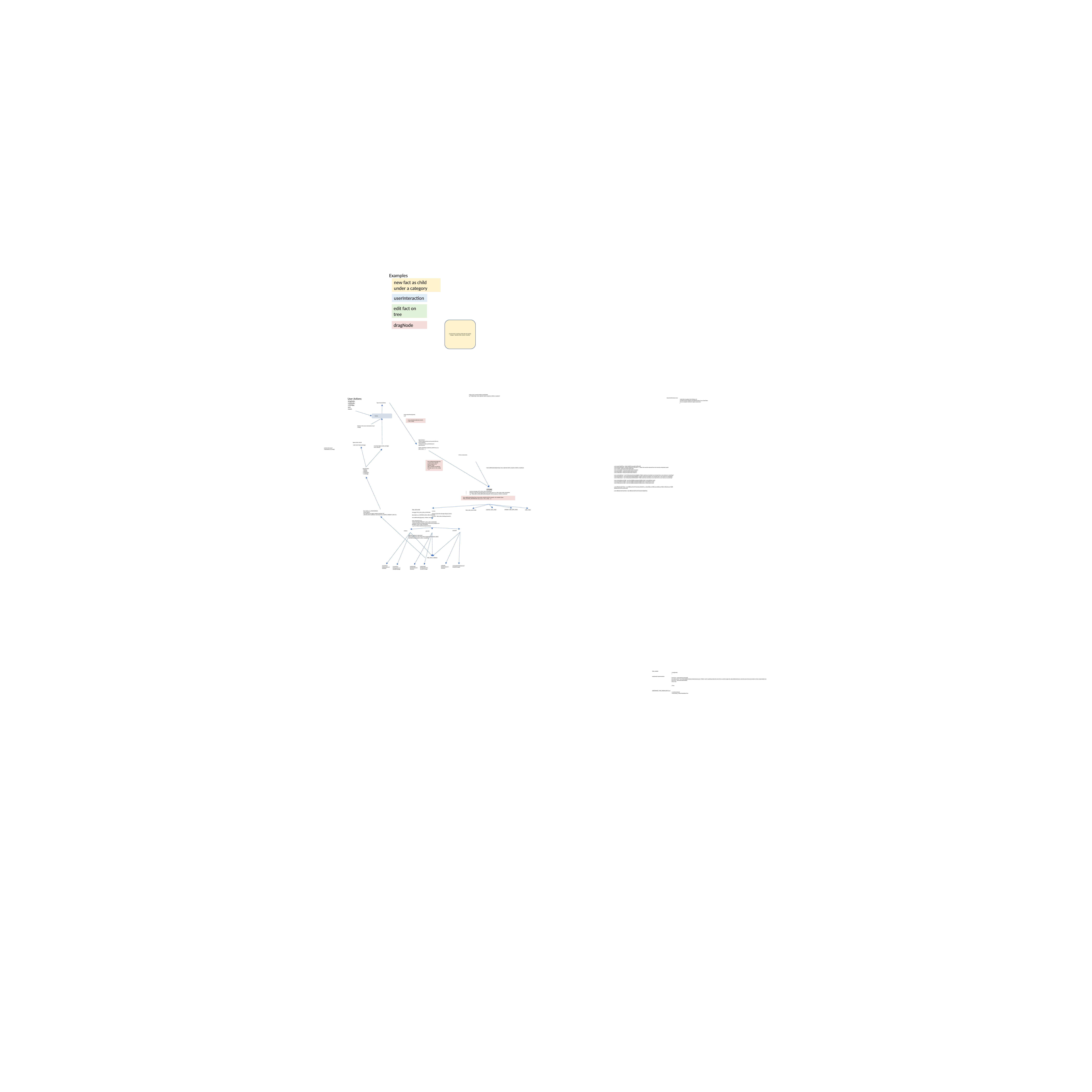

Examples
new fact as child under a category
userInteraction
edit fact on tree
User hits Enter on add new child under the Capitals Category. “Question: Ohio. Answer: Columbus
dragNode
trigger store mutations (DATA_MUTATIONS)
e.g. “{objectType: trees, objectId: efa234, property: children, mutation}”

User Actions
-dragNode,
-clickNode,
-clickEdge,
-pan
-zoom
SubscribeToFirebase class
	-subscribes to updates from firebase ref
	-transforms those updates and publishes them to any subscribers
	-has an onUpdate method to register subscribers
	>

Sigma Event Emitters
treeLocationMove({treeId, x,y})
Canvas
treeLocationMoved({treeId: efa234, x: 101, y:102})
Performs the actual rasterization/visual
Change
SigmaListener
-listens to sigma Events and converts them to store mutations
-reference to store, and reference to sigmaInstance

SIGMA_INSTANCE.on(SIGMA_EVENTS.tree_location_move, ….)
Sigma LOCAL CACHE
	- store set of nodes and edges
In memory Sigma nodes and edges
and s.refresh()
perfoms the actual rasterization/ UI change
UI/Vue components
Store.addMutation({objectType: treeLocation, objectId: efa234, property: val, mutation: {type: TREE_LOCATION_MUTATONS.SET, data: {val: { x: 101, y:102}} . . .))
const subscribableTree = SubscribableTreeLoader.load(treeId)
const firebaseTreesRef = firebase.database().ref(‘trees/’) // rather this would be injected from the inversify.config object graph
const treeRef = firebaseTreesRef.child(treeId)
const contentIdRef = firebaseTreesRef.child(‘contentId’)
const parentIdRef = firebaseTreesRef.child(‘parentId’)
const childrenRef = firebaseTreesRef.child(‘children’)

const contentIdSaver = new FirebaseSaver({contentIdRef}) //TODO: avoid new. Somehow can we inject this or use a factory or something?
const parentIdSaver = new FirebaseSaver({parentIdRef}) //TODO: avoid new. Somehow can we inject this or use a factory or something?
const childrenSaver = new FirebaseSaver({childrenRef}) //TODO: avoid new. Somehow can we inject this or use a factory or something?

const contentIdSyncerToDB = new SyncToDB({saveUpdatesToDBFunction: contentIdSaver.save})
const parentIdSyncerToDB = new SyncToDB({saveUpdatesToDBFunction: parentIdSaver.save})
const childrenSyncerToDB = new SyncToDB({saveUpdatesToDBFunction: childrenSaver.save})

const dbSubscriberToTree = new DBSubscriberToTree(subscribableTree, contentIdSyncerToDB, parentIdSyncerToDB, childrenSyncerToDB)
dbSubscriberToTree.subscribe()

const dbSubscriberFromTree = new DBSubscriberFromTree(subscribableTree,
Store.addMutation({objectType: trees, objectId: efa234, property: children, mutation})

SigmaHandler
- addEdge
- addNode
- modifyNode
- modifyEdge

STORE
receives messages/ APP_LEVEL_DATA_MUTATIONS
Chooses to pass the message along to correct data store as an TYPE_LEVEL_DATA_MUTATION
e.g. “TREE_DATA_STORE.addMutation({objectId: efa234, property: children, mutation})”

Store.addMutation({objectType: treeLocation, objectId: efa234, property: val, mutation: {type: TREE_LOCATION_MUTATONS.SET, data: {val: { x: 101, y:102}} . . .))
CONTENT_USER_DATA_STORE
TREE_DATA STORE
	- receive messages/TYPE_LEVEL_DATA_MUTATIONS
	- chooses to pass the message along to correct data object as an INSTANCE_LEVEL_DATA_MUTATION
	- e.g. tree = TREE_DATA_STORE.get(‘efa234’); tree.addMutation({property: children, mutation})
CONTENT_DATA_STORE
USER_STORE
TREE_USER_DATA STORE
Data Update_UI_UPDATE BRIDGE
-parses update
-has reference to a sigma_handler and other UIS
-calls the correct method w/ correct params on SIGMA_HANDLER + other UIs
ISubscribableBasicTree
-receive messages/PROPERTY_LEVEL_DATA_MUTATIONS
-chooses to pass the message along to the correct property as a PROPERTY_LEVEL_DATA_MUTATION
-e.g. this.children.addMutation({mutation})
contentId
children
parentId
Publishes updates to subscribers
-these updates have a list of the values changed and mutations added
-will ONLY change result of .val() or .mutations()
TREE_DATA_UI_BRIDGE
contentId DatabaseSyncer1 (firebase)
treeChildren DatabaseSyncer1 (firebase)
contentId DatabaseSyncer2 (local{ST,F}orage)
treeParentId DatabaseSyncer1  (firebase)
treeParentId DatabaseSyncer2 (local{ST,F}orage)
treeChildren DatabaseSyncer2  (local{ST,F}orage)
TREE_LOADER
	+ load(treeId)
	+

load(treeId) implementation:
	const json = await getTreeJson(treeId)
	const deserializer = new SubscribableTreeDeserializer(treeId, json) //TODO: I wish I could deserialize the normal tree, and then apply the subscribable behaviors onto the normal tree to transform it into a subscribable tree
	const tree = deserializer.deserialize()
	return tree

	//now

SUBSCRIBABLE_TREE_DESERIALIZER (json)
	+ constructor(json)
	+ deserialize() : ISubscribableBasicTree